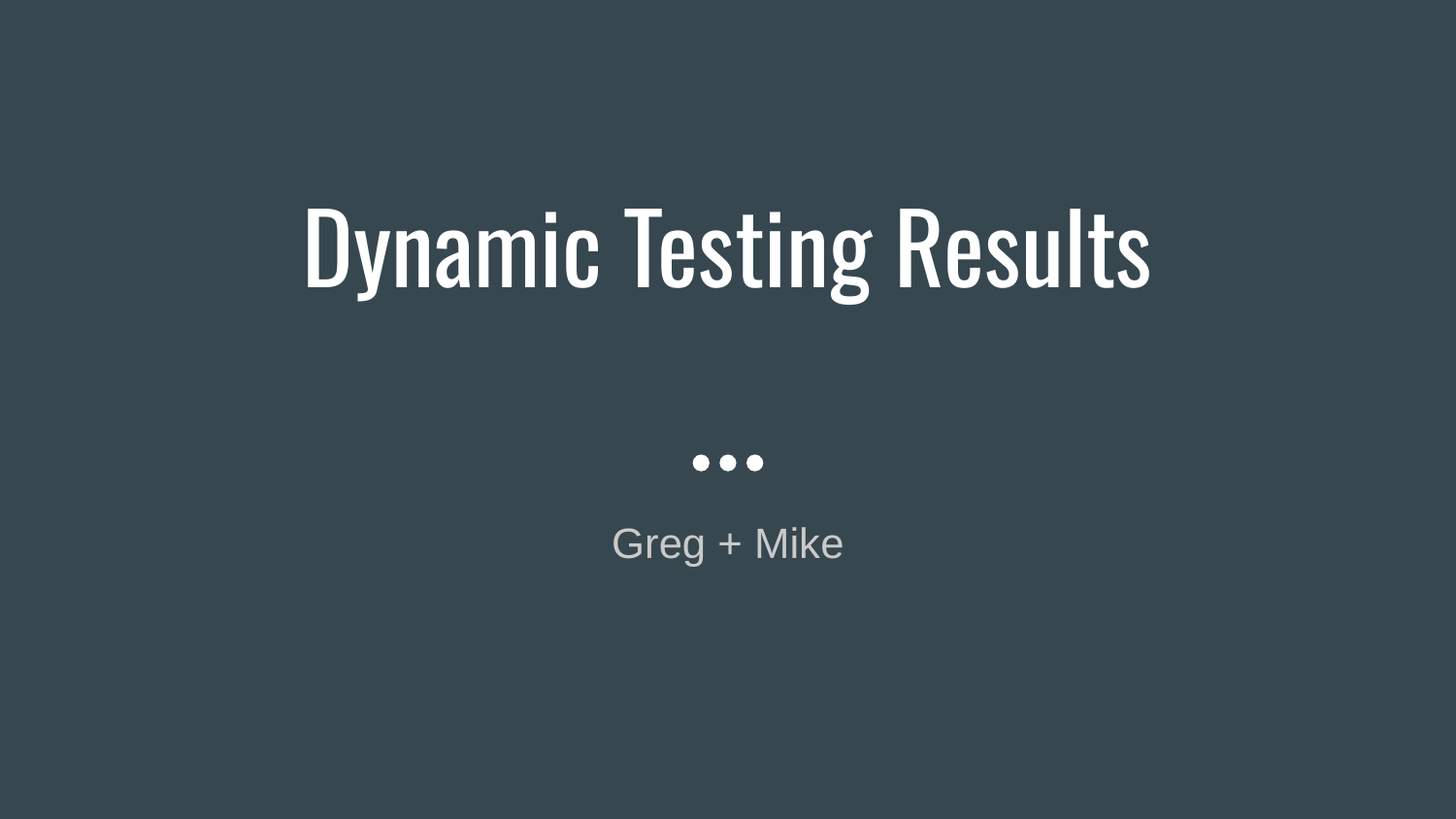

# Dynamic Testing Results

Greg + Mike